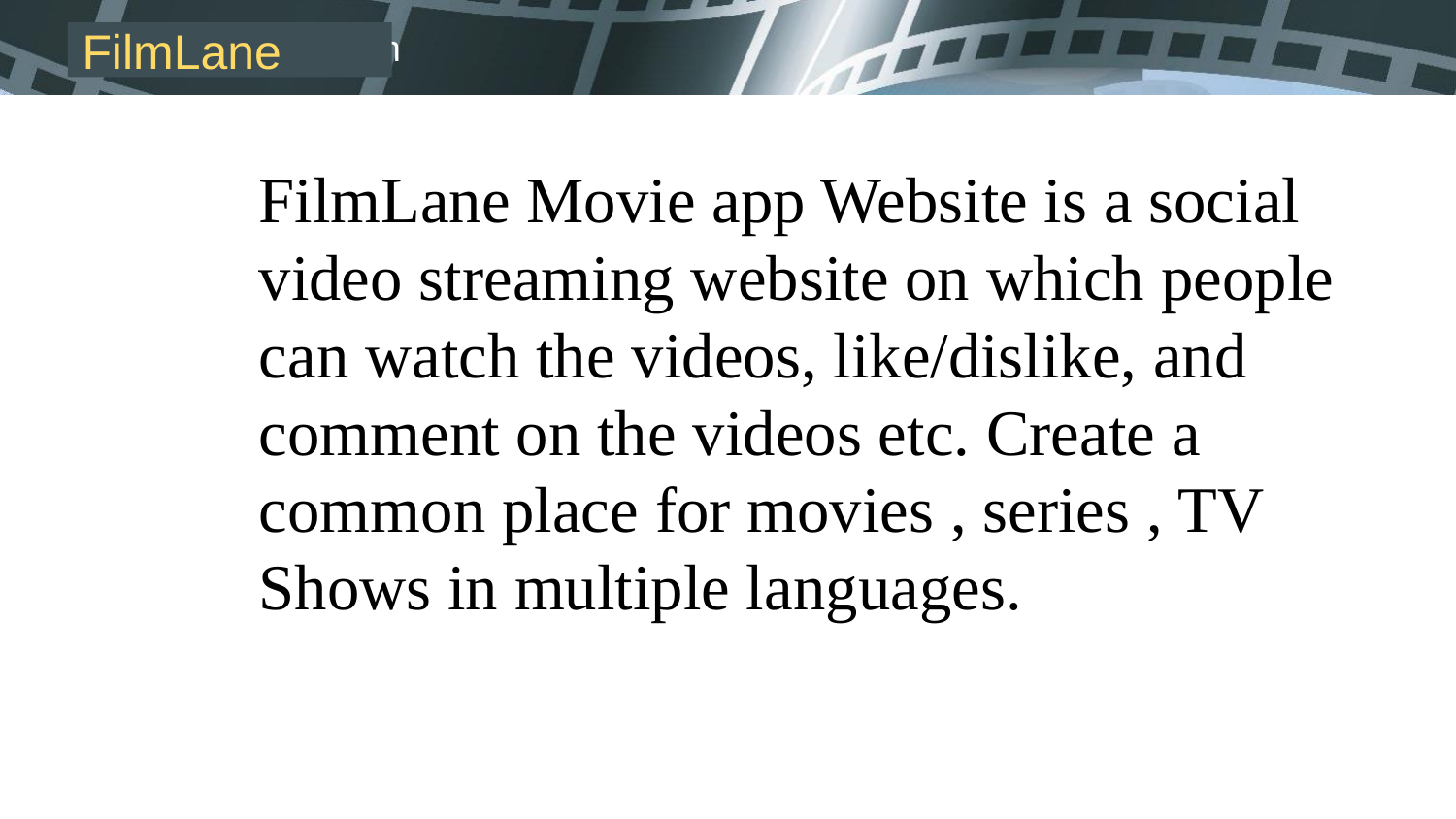

FilmLane
FilmLane Movie app Website is a social video streaming website on which people can watch the videos, like/dislike, and comment on the videos etc. Create a common place for movies , series , TV Shows in multiple languages.